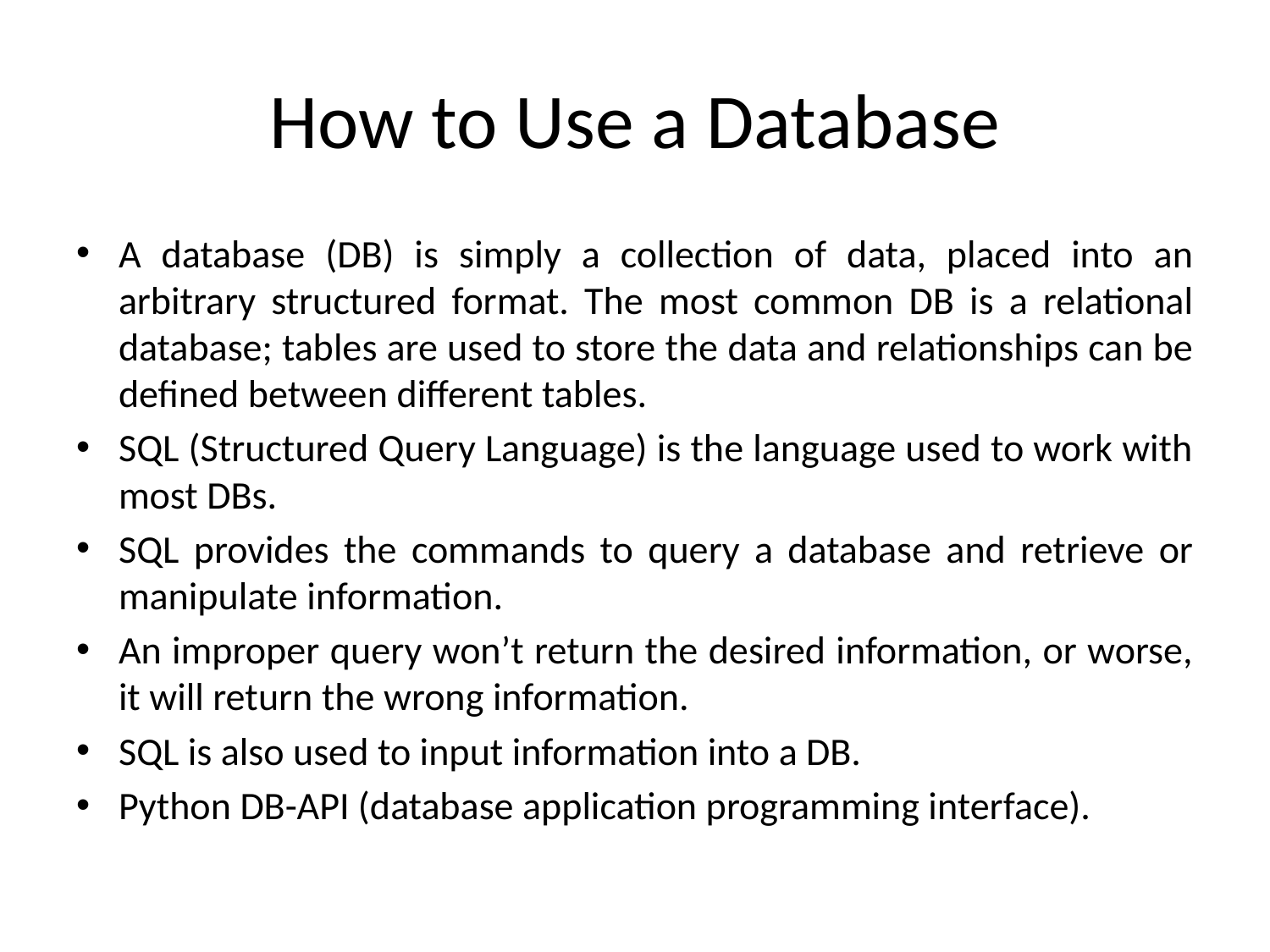

# How to Use a Database
A database (DB) is simply a collection of data, placed into an arbitrary structured format. The most common DB is a relational database; tables are used to store the data and relationships can be defined between different tables.
SQL (Structured Query Language) is the language used to work with most DBs.
SQL provides the commands to query a database and retrieve or manipulate information.
An improper query won’t return the desired information, or worse, it will return the wrong information.
SQL is also used to input information into a DB.
Python DB-API (database application programming interface).